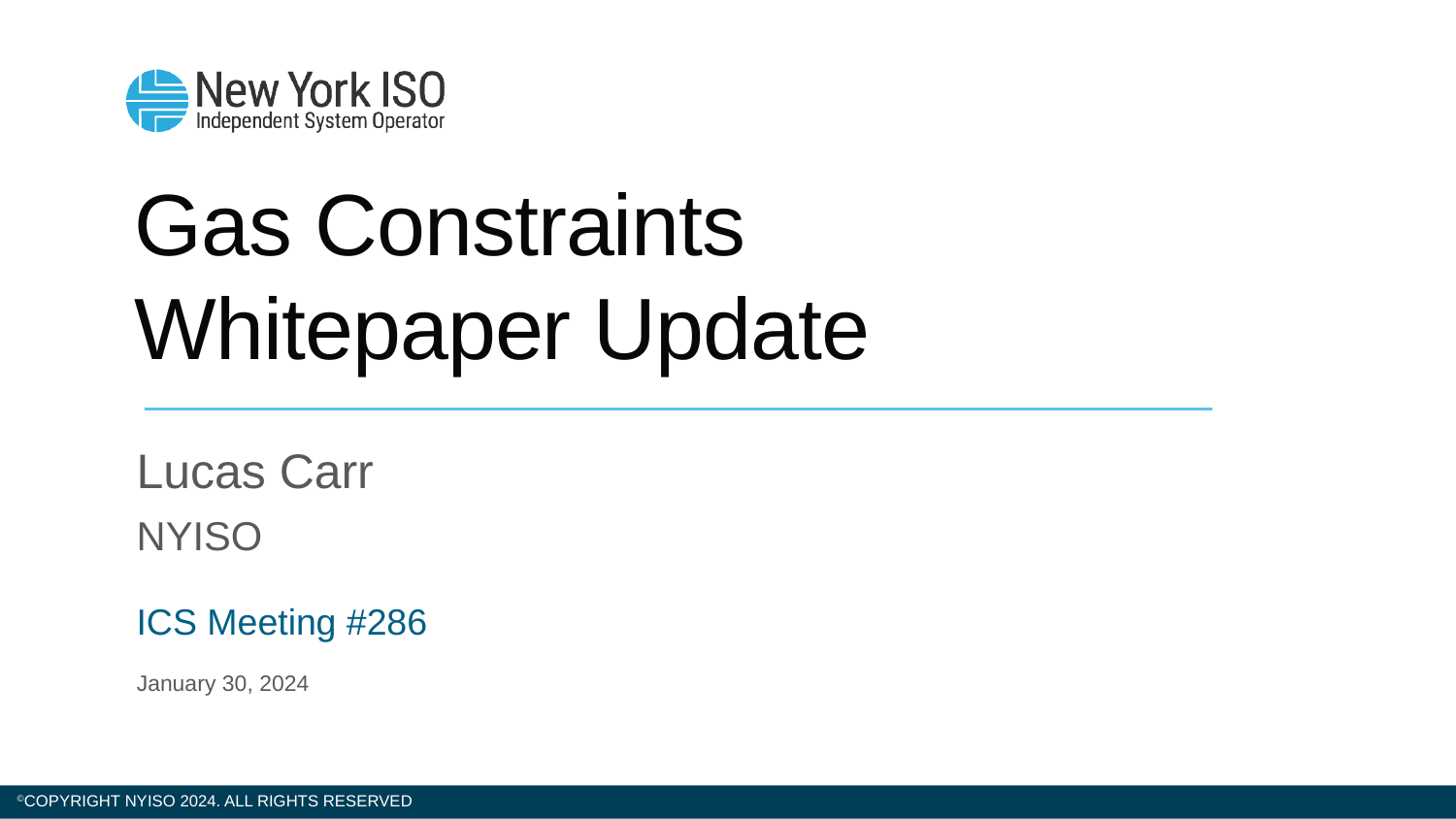

Gas Constraints
Whitepaper Update
Lucas Carr
NYISO
ICS Meeting #286
January 30, 2024